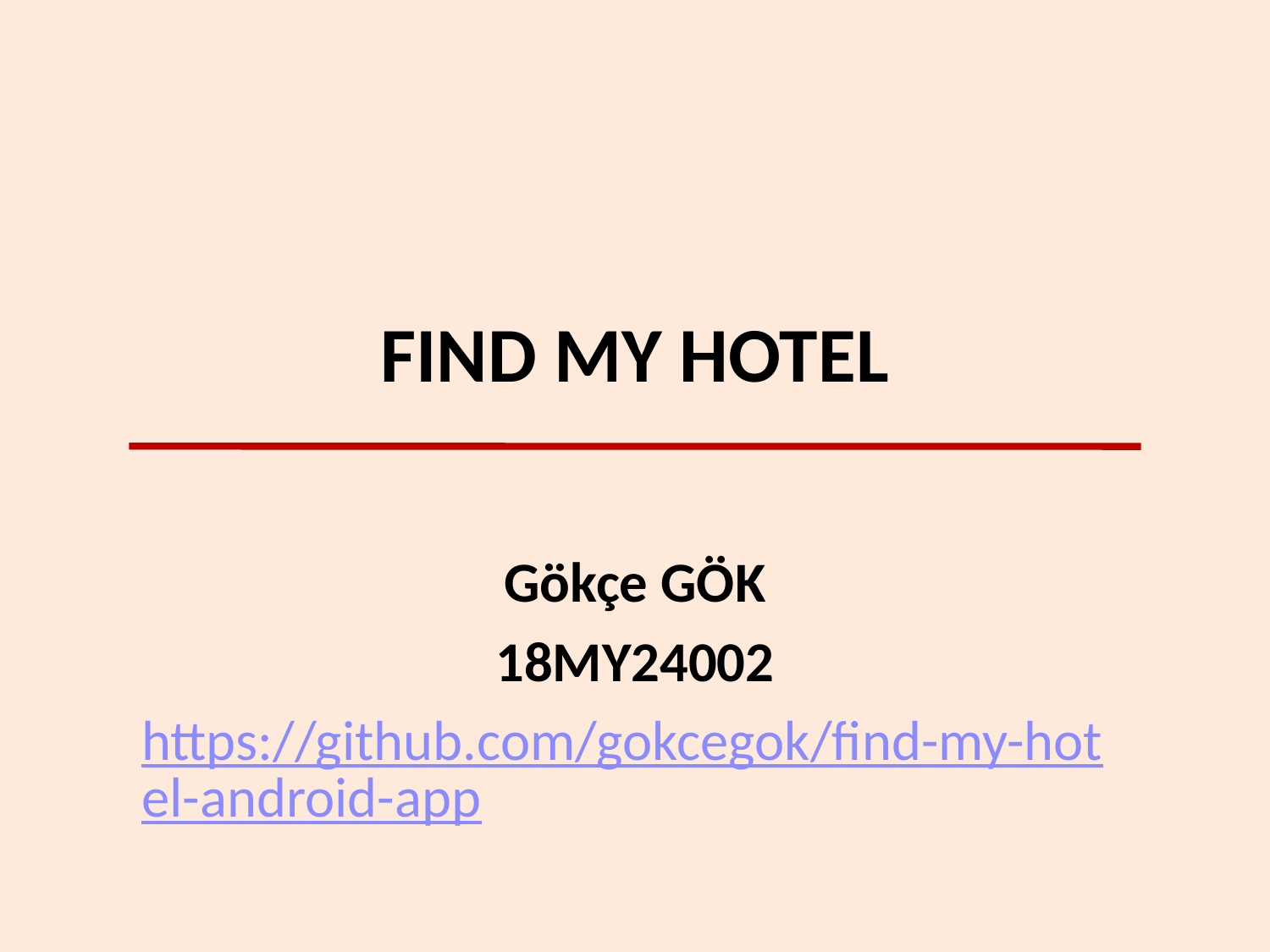

# FIND MY HOTEL
Gökçe GÖK
18MY24002
https://github.com/gokcegok/find-my-hotel-android-app